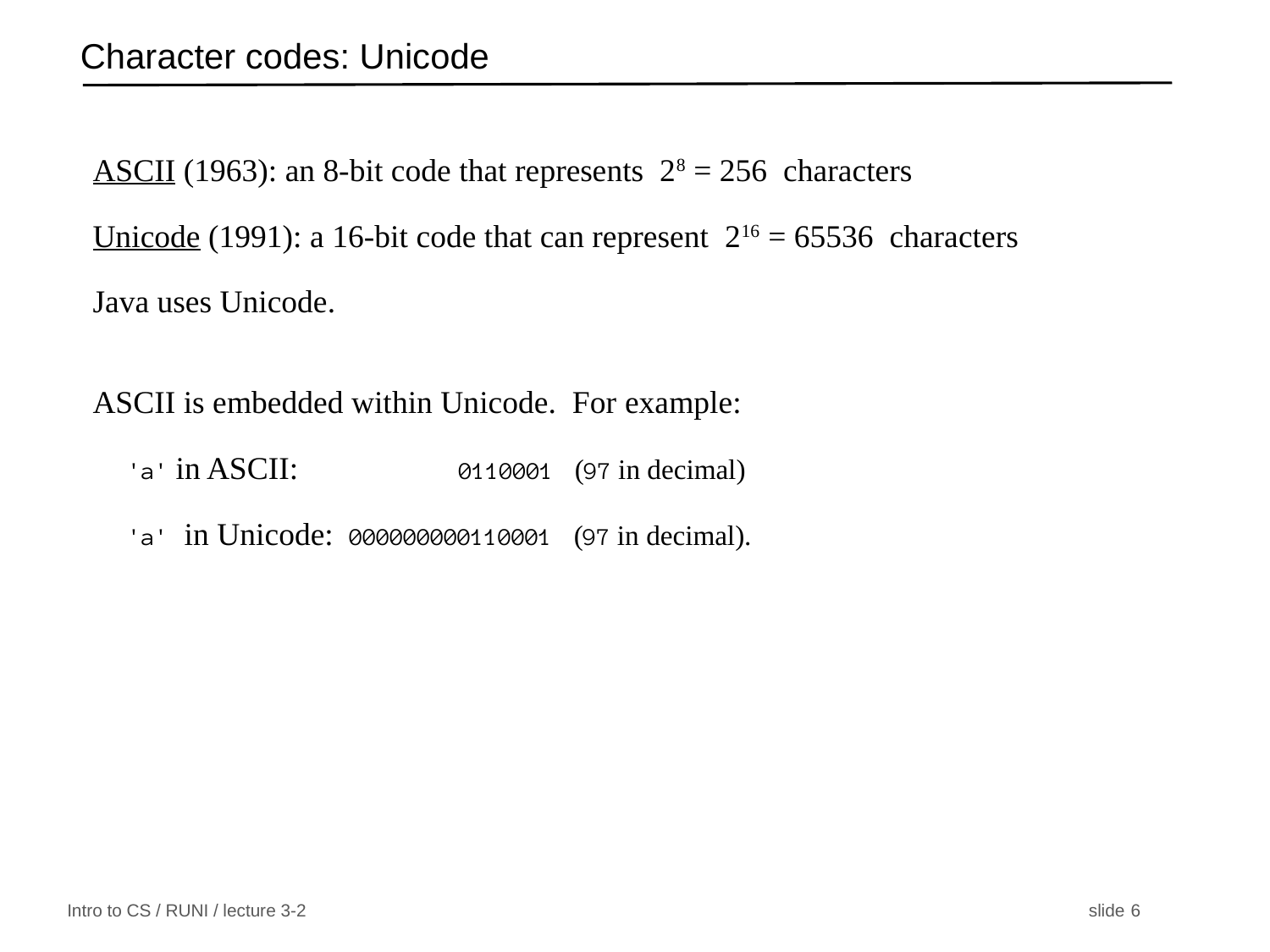

# Character codes: Unicode
ASCII (1963): an 8-bit code that represents  28 = 256  characters
Unicode (1991): a 16-bit code that can represent  216 = 65536  characters
Java uses Unicode.
ASCII is embedded within Unicode.  For example:
     'a' in ASCII:                    0110001   (97 in decimal)
     'a' in Unicode:  000000000110001   (97 in decimal).